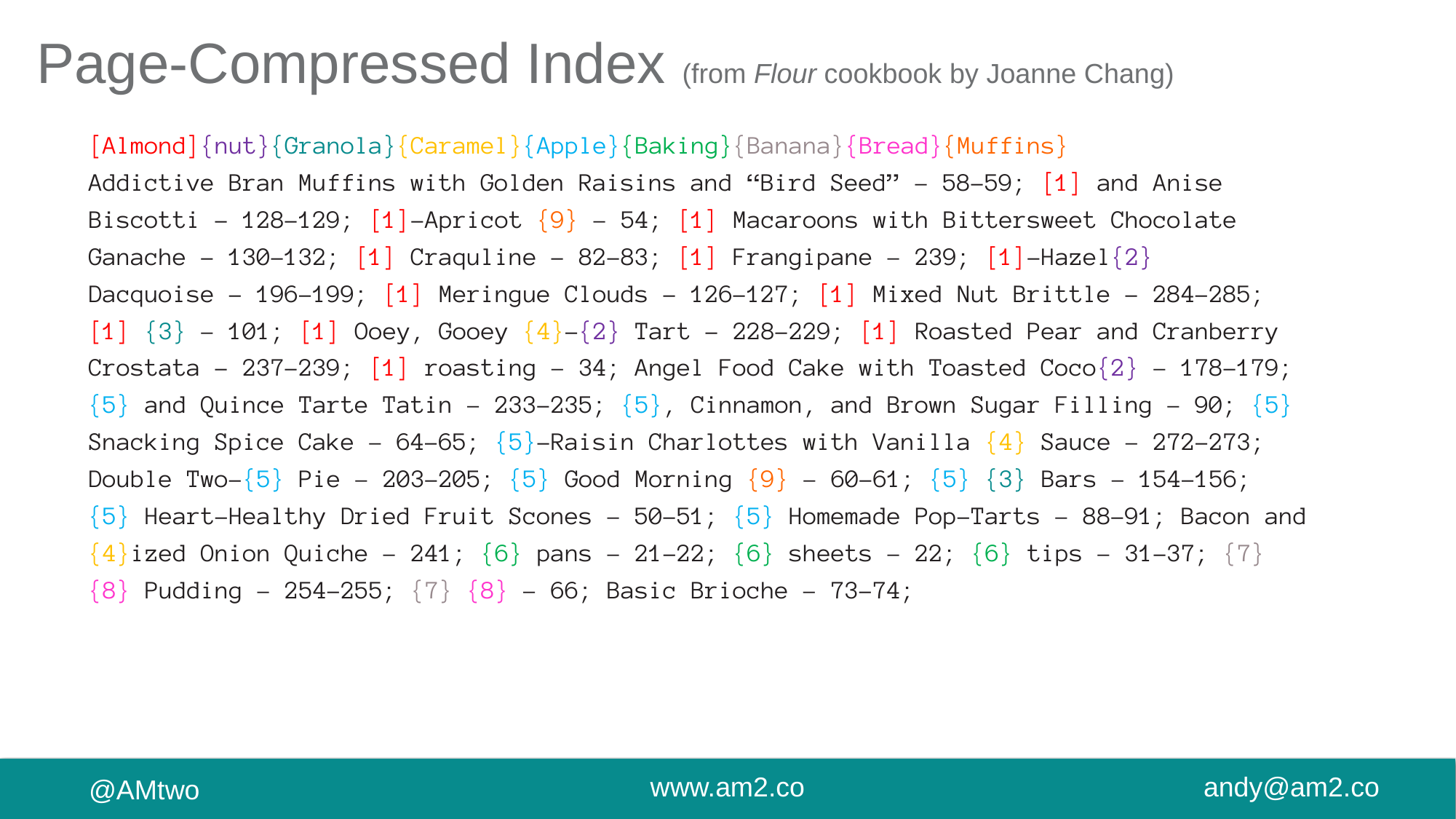

Page-Compressed Index (from Flour cookbook by Joanne Chang)
[Almond]{nut}{Granola}{Caramel}{Apple}{Baking}{Banana}{Bread}{Muffins}
Addictive Bran Muffins with Golden Raisins and “Bird Seed” – 58-59; [1] and Anise
Biscotti - 128-129; [1]-Apricot {9} – 54; [1] Macaroons with Bittersweet Chocolate
Ganache - 130-132; [1] Craquline - 82-83; [1] Frangipane – 239; [1]-Hazel{2}
Dacquoise - 196-199; [1] Meringue Clouds - 126-127; [1] Mixed Nut Brittle - 284-285;
[1] {3} – 101; [1] Ooey, Gooey {4}-{2} Tart - 228-229; [1] Roasted Pear and Cranberry
Crostata - 237-239; [1] roasting – 34; Angel Food Cake with Toasted Coco{2} – 178-179;
{5} and Quince Tarte Tatin – 233-235; {5}, Cinnamon, and Brown Sugar Filling – 90; {5}
Snacking Spice Cake – 64-65; {5}-Raisin Charlottes with Vanilla {4} Sauce – 272-273;
Double Two-{5} Pie – 203-205; {5} Good Morning {9} – 60-61; {5} {3} Bars – 154-156;
{5} Heart-Healthy Dried Fruit Scones – 50-51; {5} Homemade Pop-Tarts – 88-91; Bacon and
{4}ized Onion Quiche – 241; {6} pans – 21-22; {6} sheets – 22; {6} tips – 31-37; {7}
{8} Pudding – 254-255; {7} {8} – 66; Basic Brioche – 73-74;